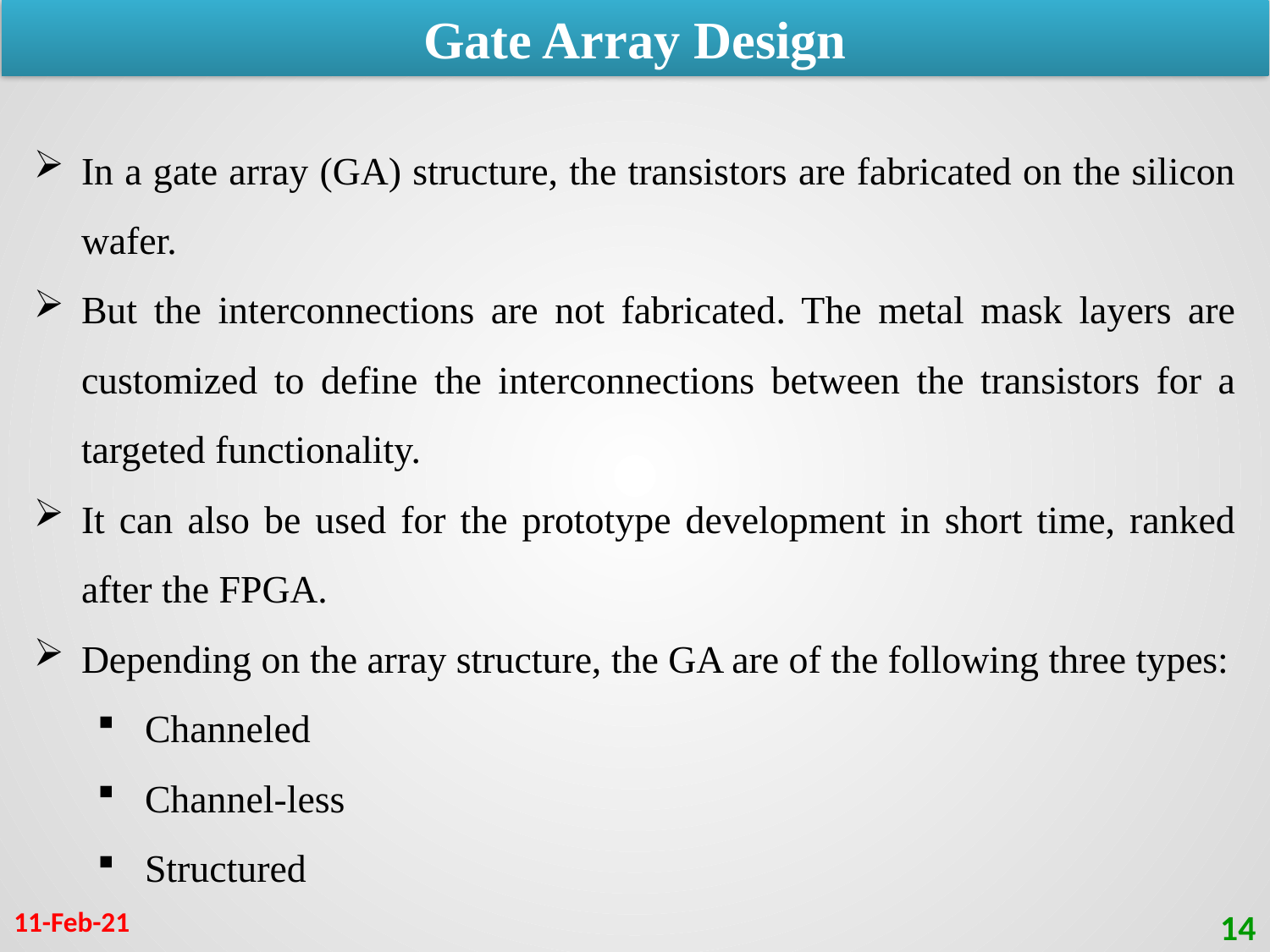

Gate Array Design
In a gate array (GA) structure, the transistors are fabricated on the silicon wafer.
But the interconnections are not fabricated. The metal mask layers are customized to define the interconnections between the transistors for a targeted functionality.
It can also be used for the prototype development in short time, ranked after the FPGA.
Depending on the array structure, the GA are of the following three types:
Channeled
Channel-less
Structured
11-Feb-21
14